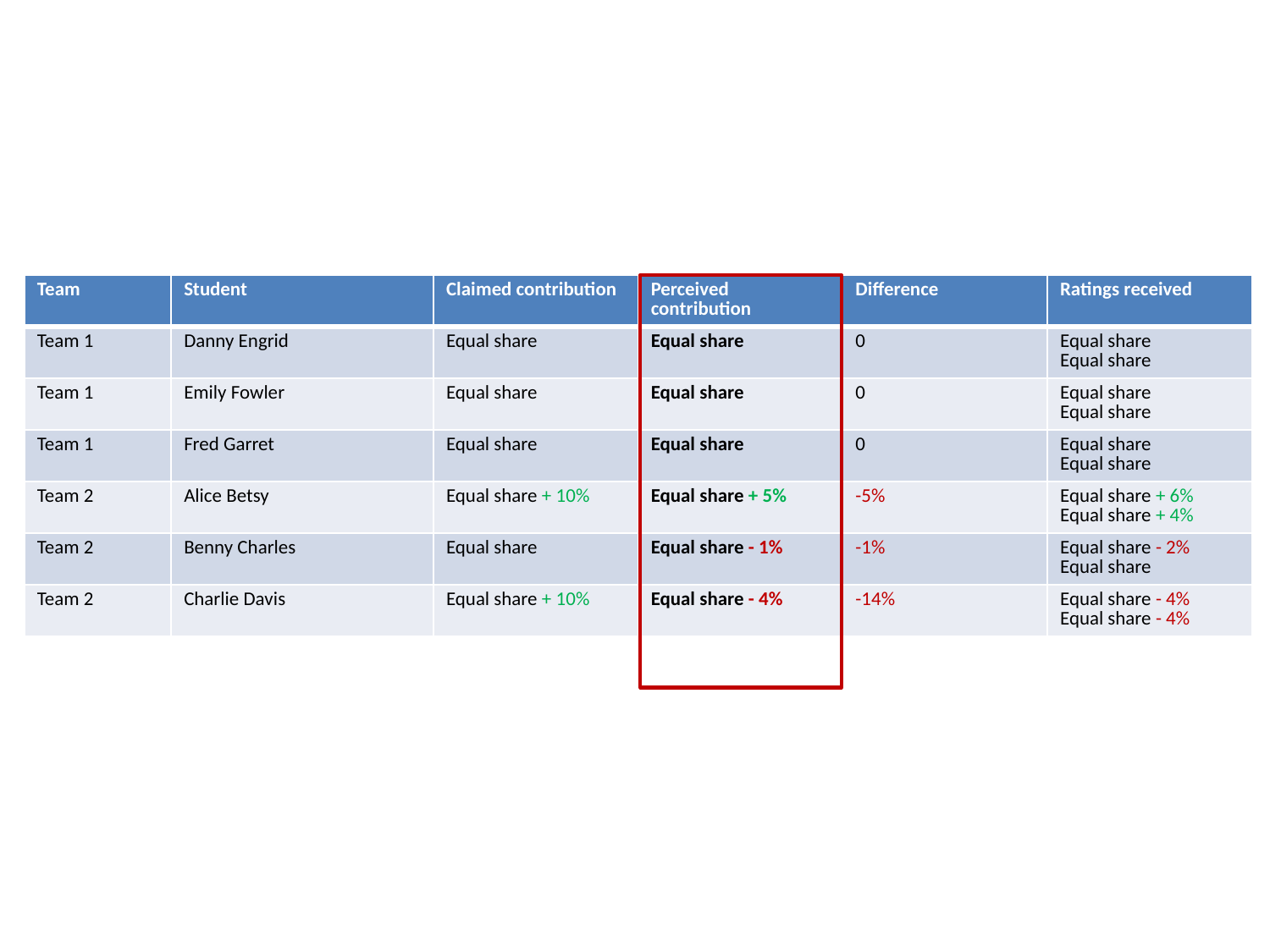

| Team | Student | Claimed contribution | Perceived contribution | Difference | Ratings received |
| --- | --- | --- | --- | --- | --- |
| Team 1 | Danny Engrid | Equal share | Equal share | 0 | Equal share Equal share |
| Team 1 | Emily Fowler | Equal share | Equal share | 0 | Equal share Equal share |
| Team 1 | Fred Garret | Equal share | Equal share | 0 | Equal share Equal share |
| Team 2 | Alice Betsy | Equal share + 10% | Equal share + 5% | -5% | Equal share + 6% Equal share + 4% |
| Team 2 | Benny Charles | Equal share | Equal share - 1% | -1% | Equal share - 2% Equal share |
| Team 2 | Charlie Davis | Equal share + 10% | Equal share - 4% | -14% | Equal share - 4% Equal share - 4% |